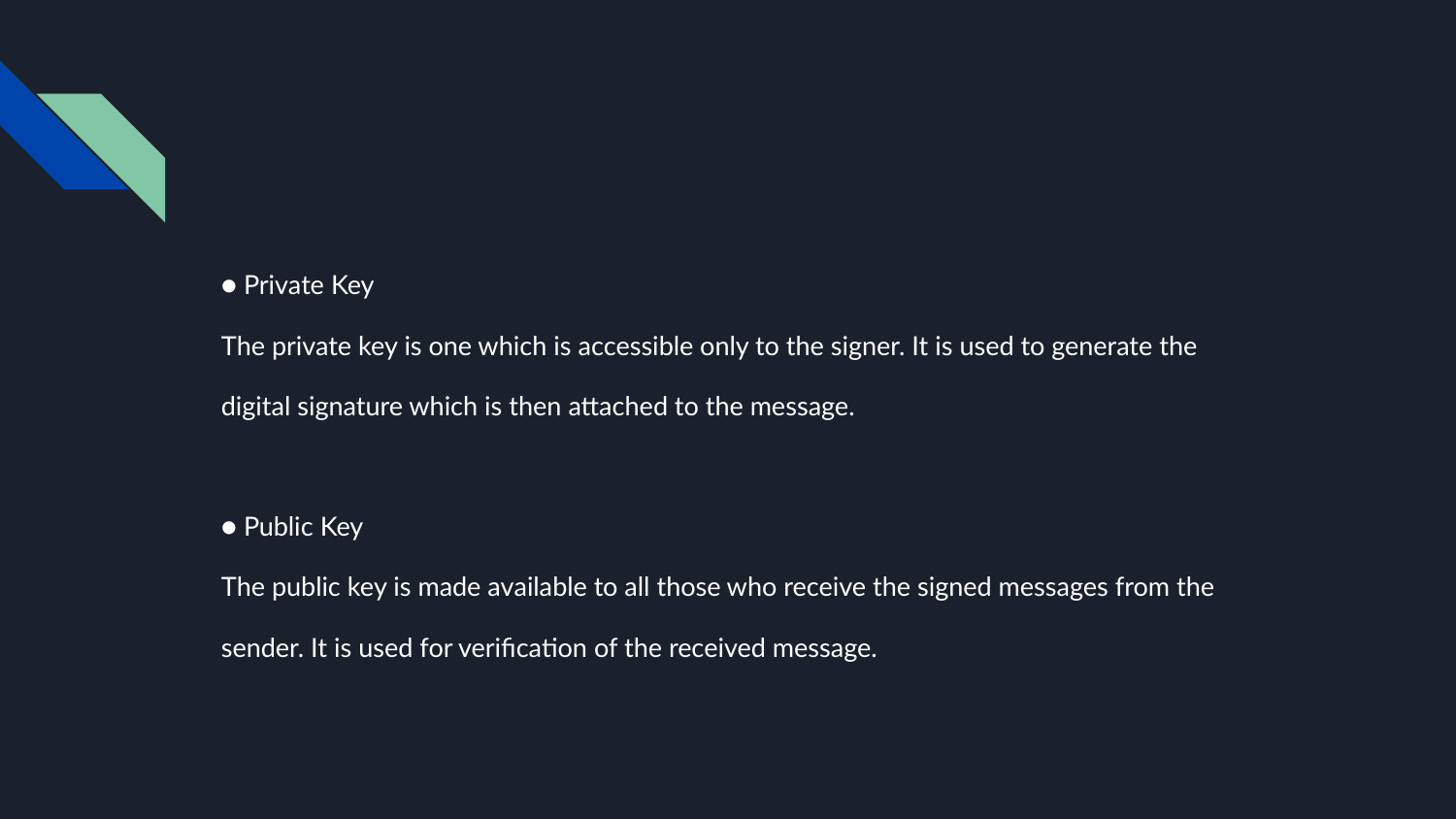

● Private Key
The private key is one which is accessible only to the signer. It is used to generate the
digital signature which is then attached to the message.

● Public Key
The public key is made available to all those who receive the signed messages from the
sender. It is used for verification of the received message.